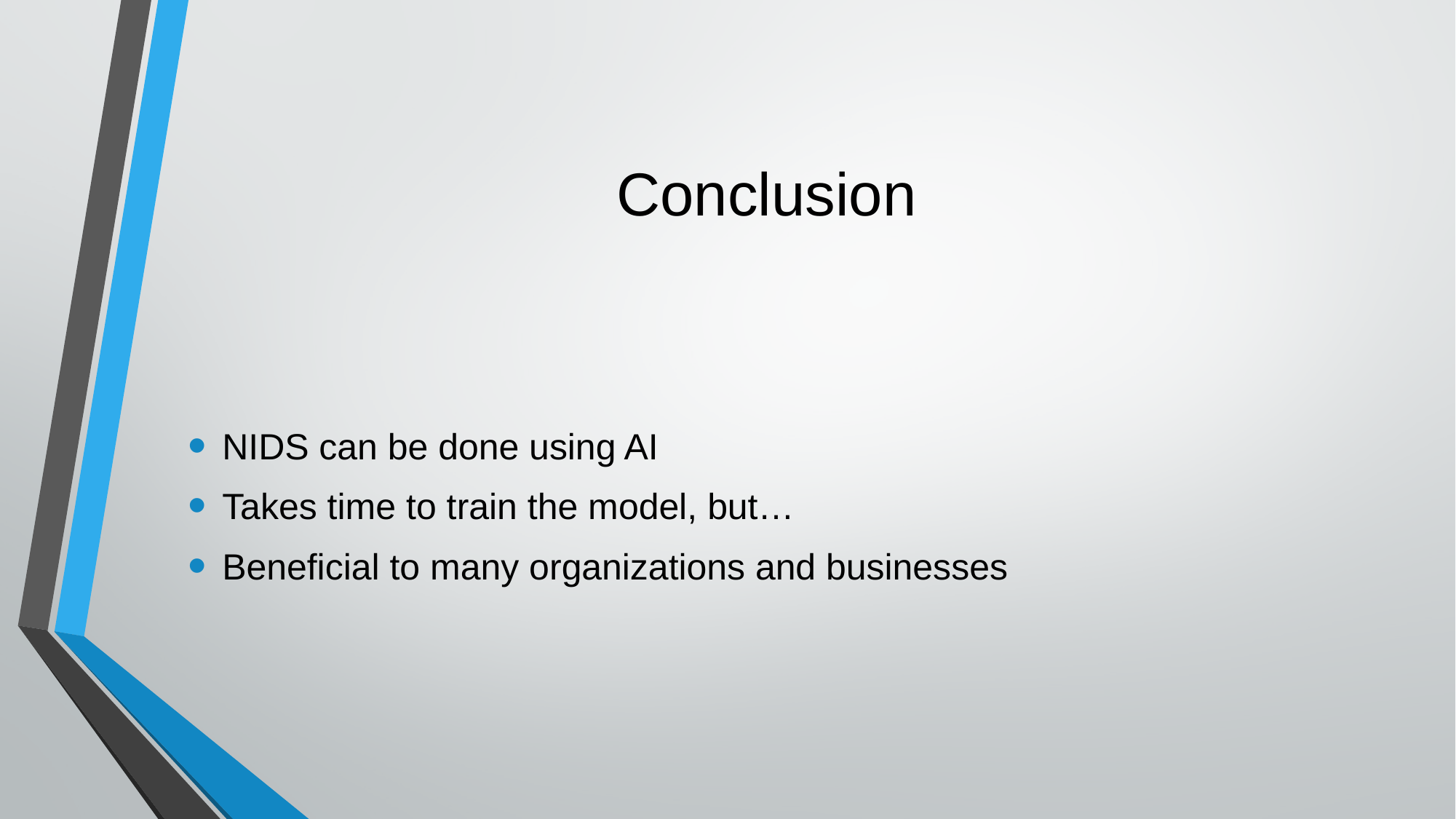

# Conclusion
NIDS can be done using AI
Takes time to train the model, but…
Beneficial to many organizations and businesses